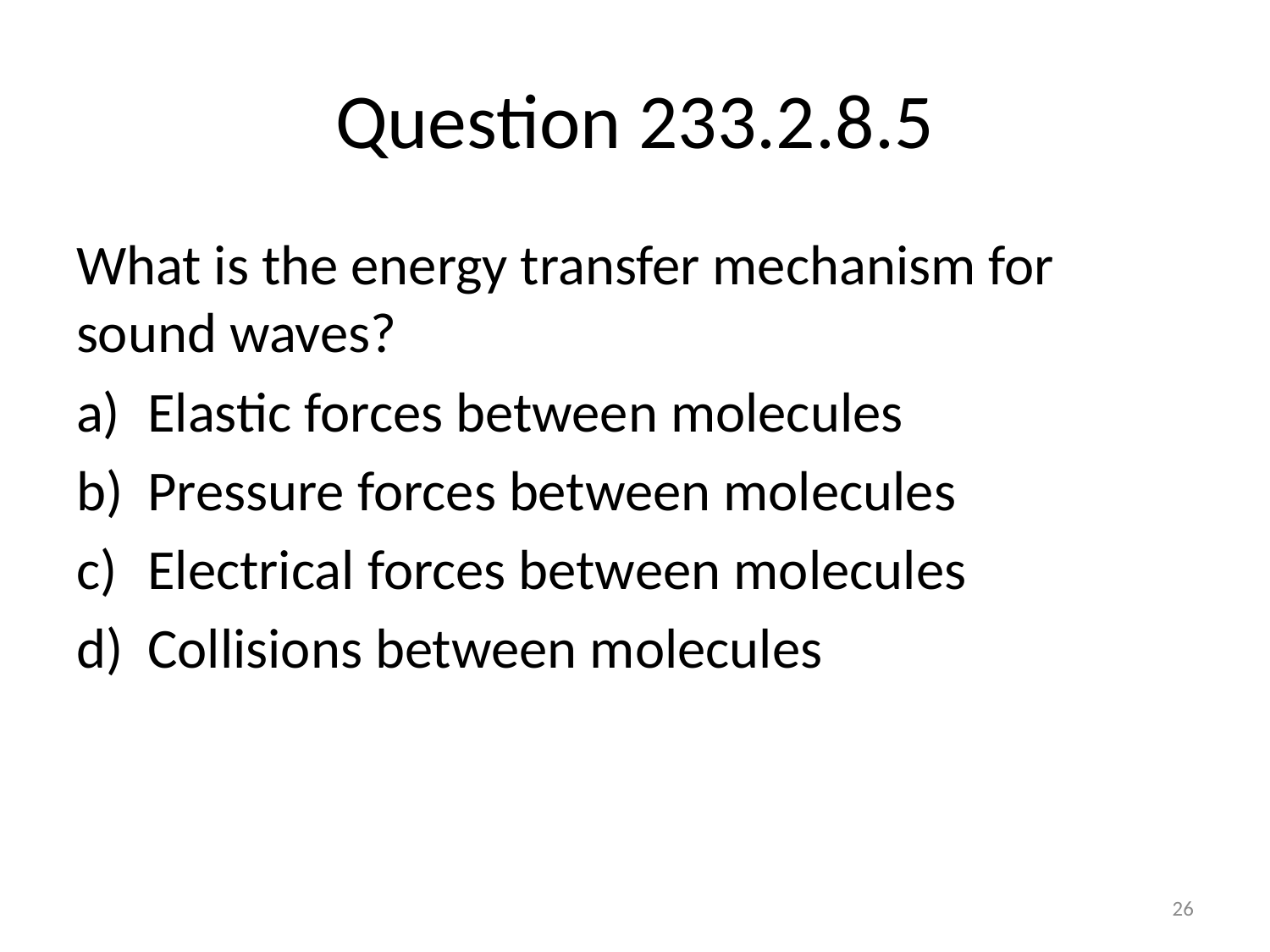

# Question 233.2.8.5
What is the energy transfer mechanism for sound waves?
Elastic forces between molecules
Pressure forces between molecules
Electrical forces between molecules
Collisions between molecules
26